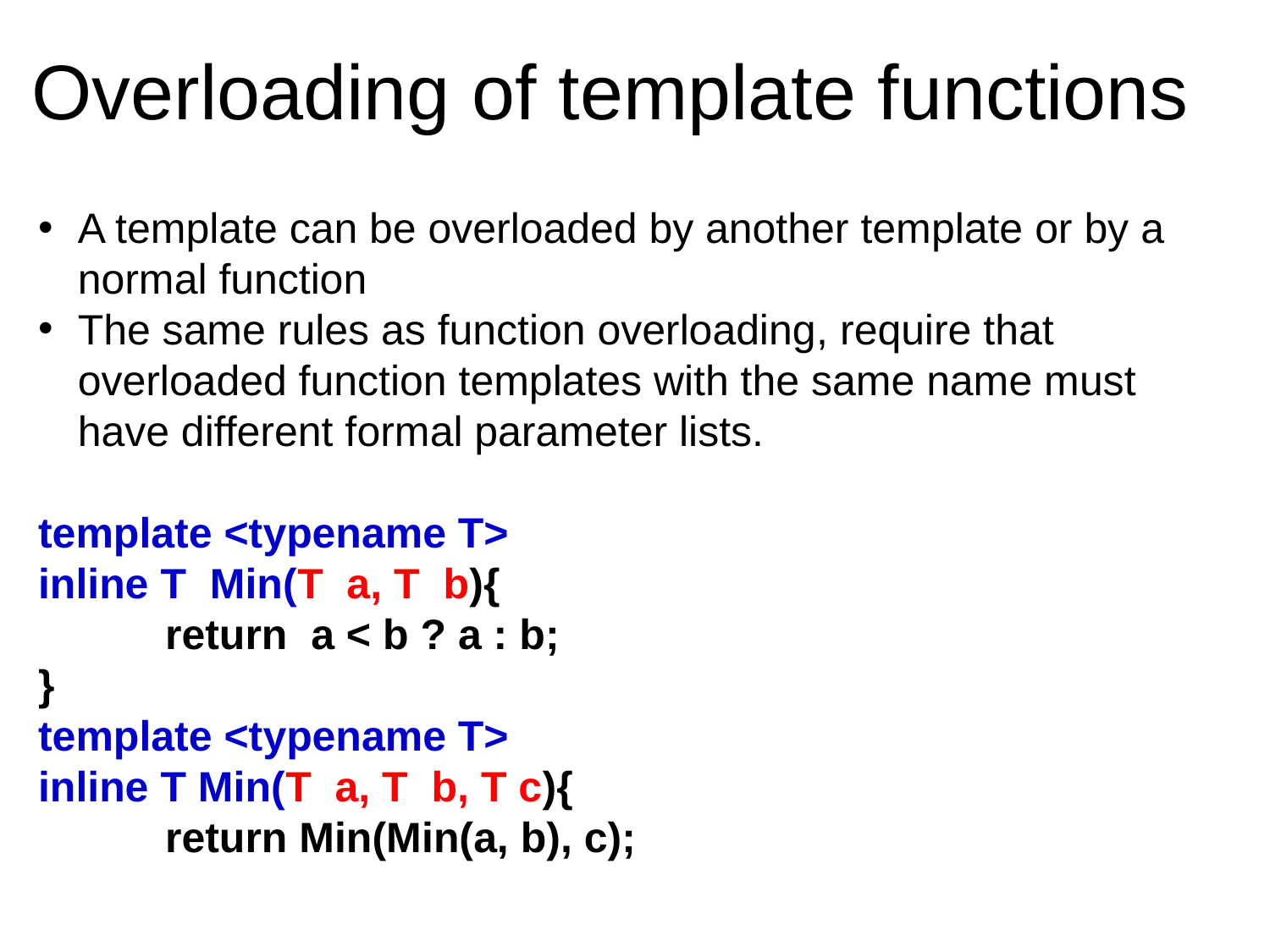

Overloading of template functions
A template can be overloaded by another template or by a normal function
The same rules as function overloading, require that overloaded function templates with the same name must have different formal parameter lists.

template <typename T>
inline T  Min(T  a, T  b){
	return  a < b ? a : b;
}
template <typename T>
inline T Min(T  a, T  b, T c){
	return Min(Min(a, b), c);